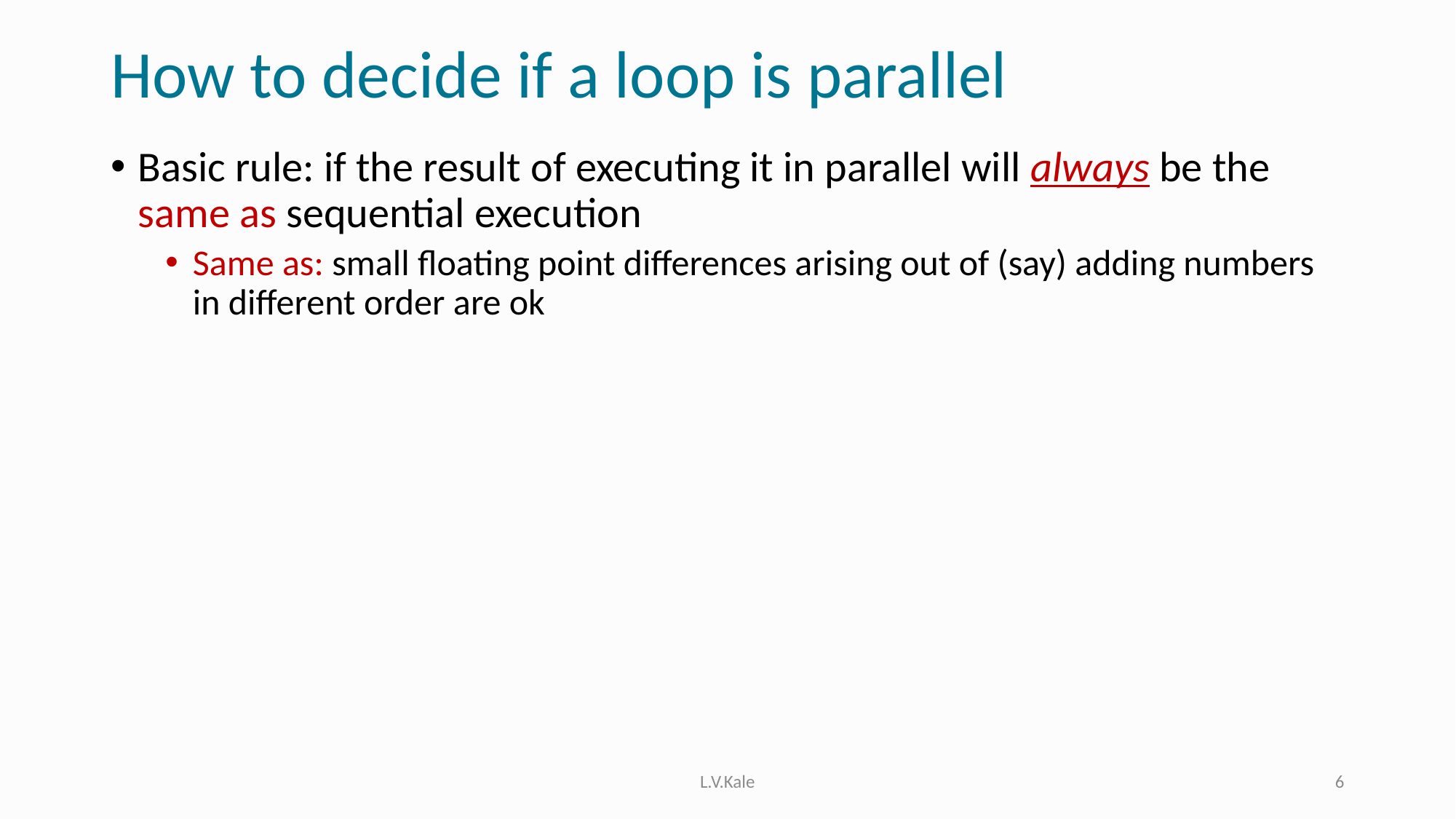

# How to decide if a loop is parallel
Basic rule: if the result of executing it in parallel will always be the same as sequential execution
Same as: small floating point differences arising out of (say) adding numbers in different order are ok

L.V.Kale
6